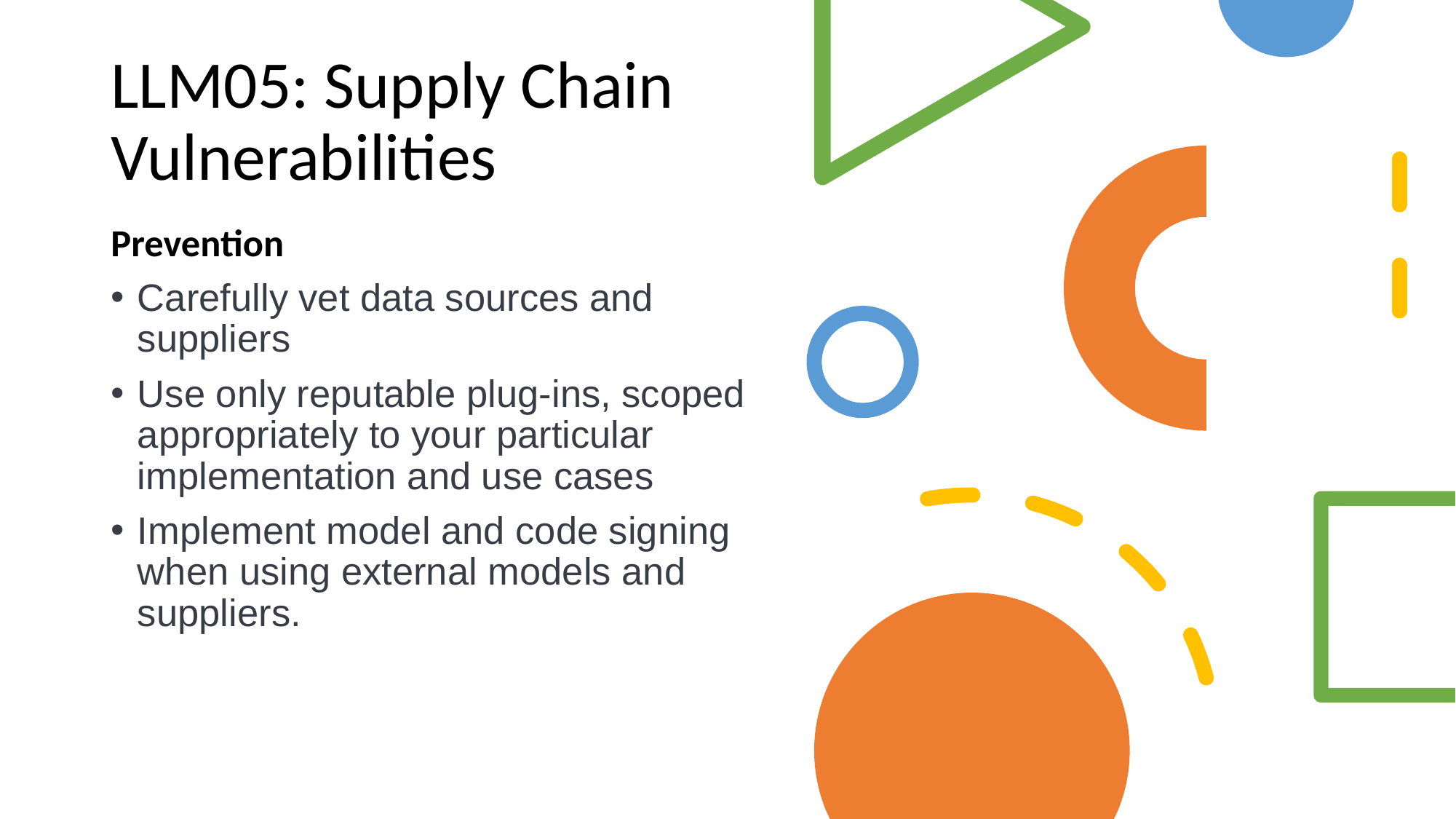

# LLM05: Supply Chain Vulnerabilities

Prevention
Carefully vet data sources and suppliers
Use only reputable plug-ins, scoped appropriately to your particular implementation and use cases
Implement model and code signing when using external models and suppliers.